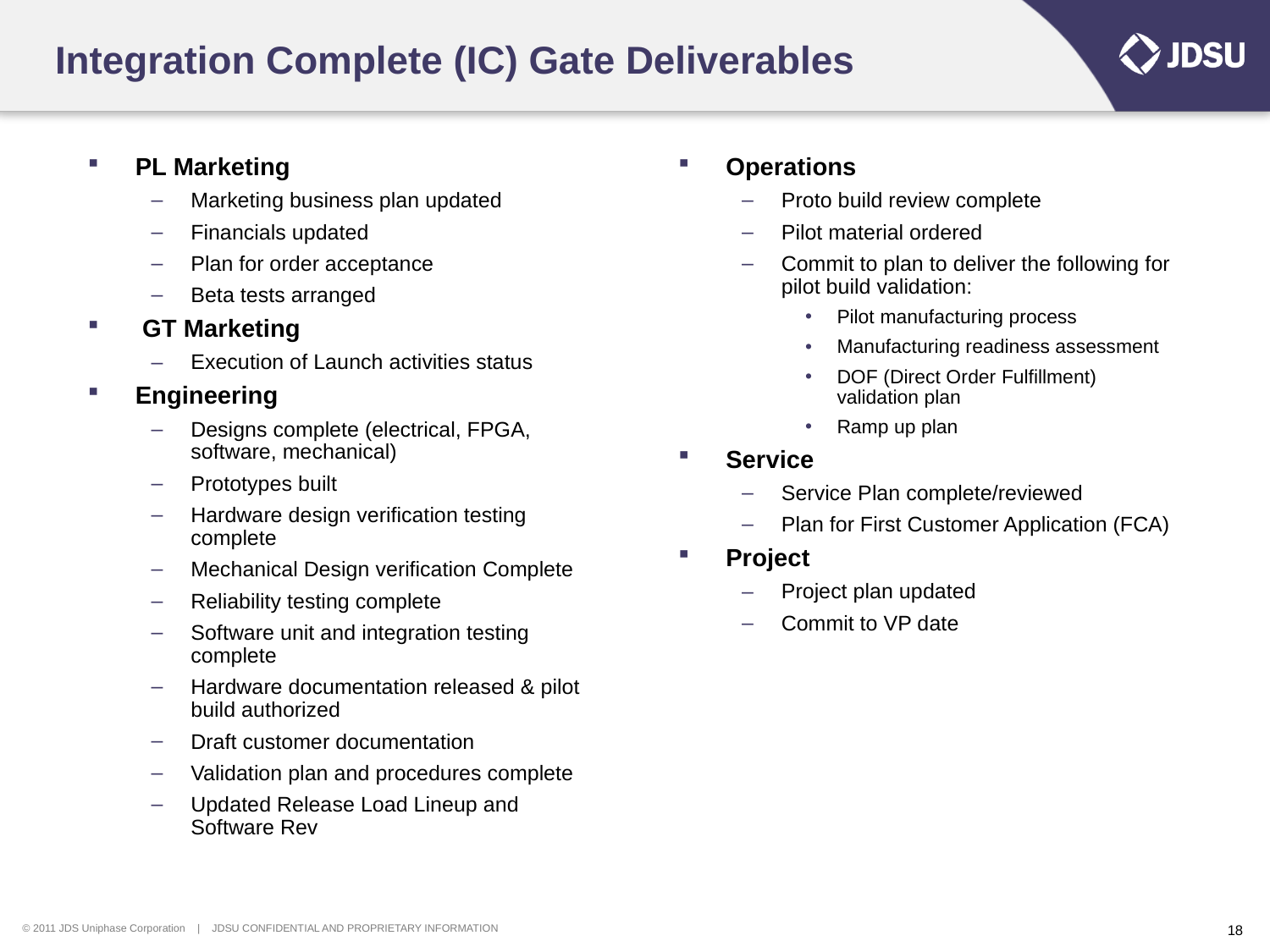

# Integration Complete (IC) Gate Deliverables
PL Marketing
Marketing business plan updated
Financials updated
Plan for order acceptance
Beta tests arranged
 GT Marketing
Execution of Launch activities status
Engineering
Designs complete (electrical, FPGA, software, mechanical)
Prototypes built
Hardware design verification testing complete
Mechanical Design verification Complete
Reliability testing complete
Software unit and integration testing complete
Hardware documentation released & pilot build authorized
Draft customer documentation
Validation plan and procedures complete
Updated Release Load Lineup and Software Rev
Operations
Proto build review complete
Pilot material ordered
Commit to plan to deliver the following for pilot build validation:
Pilot manufacturing process
Manufacturing readiness assessment
DOF (Direct Order Fulfillment) validation plan
Ramp up plan
Service
Service Plan complete/reviewed
Plan for First Customer Application (FCA)
Project
Project plan updated
Commit to VP date